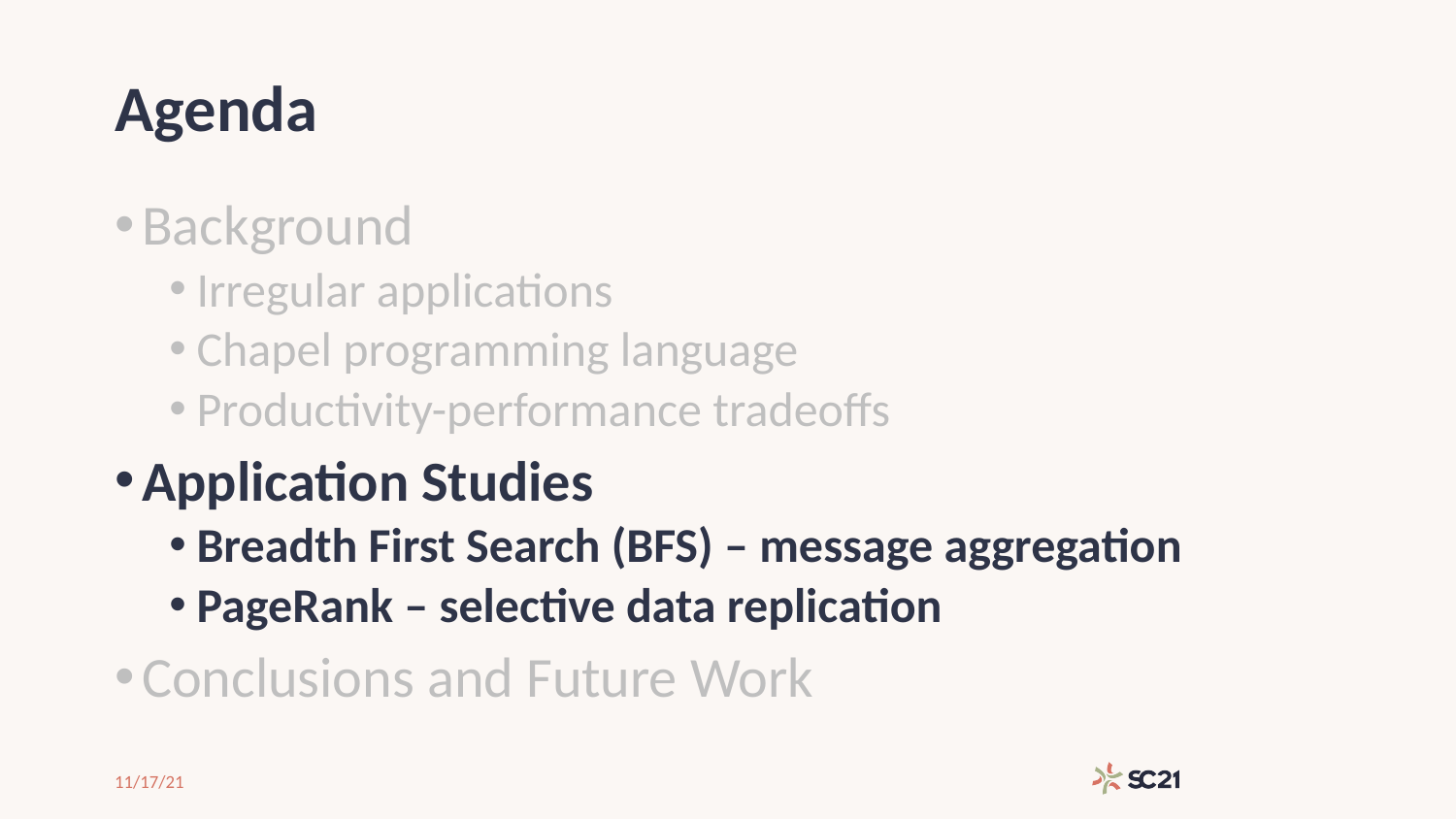

# Agenda
Background
Irregular applications
Chapel programming language
Productivity-performance tradeoffs
Application Studies
Breadth First Search (BFS) – message aggregation
PageRank – selective data replication
Conclusions and Future Work
11/17/21